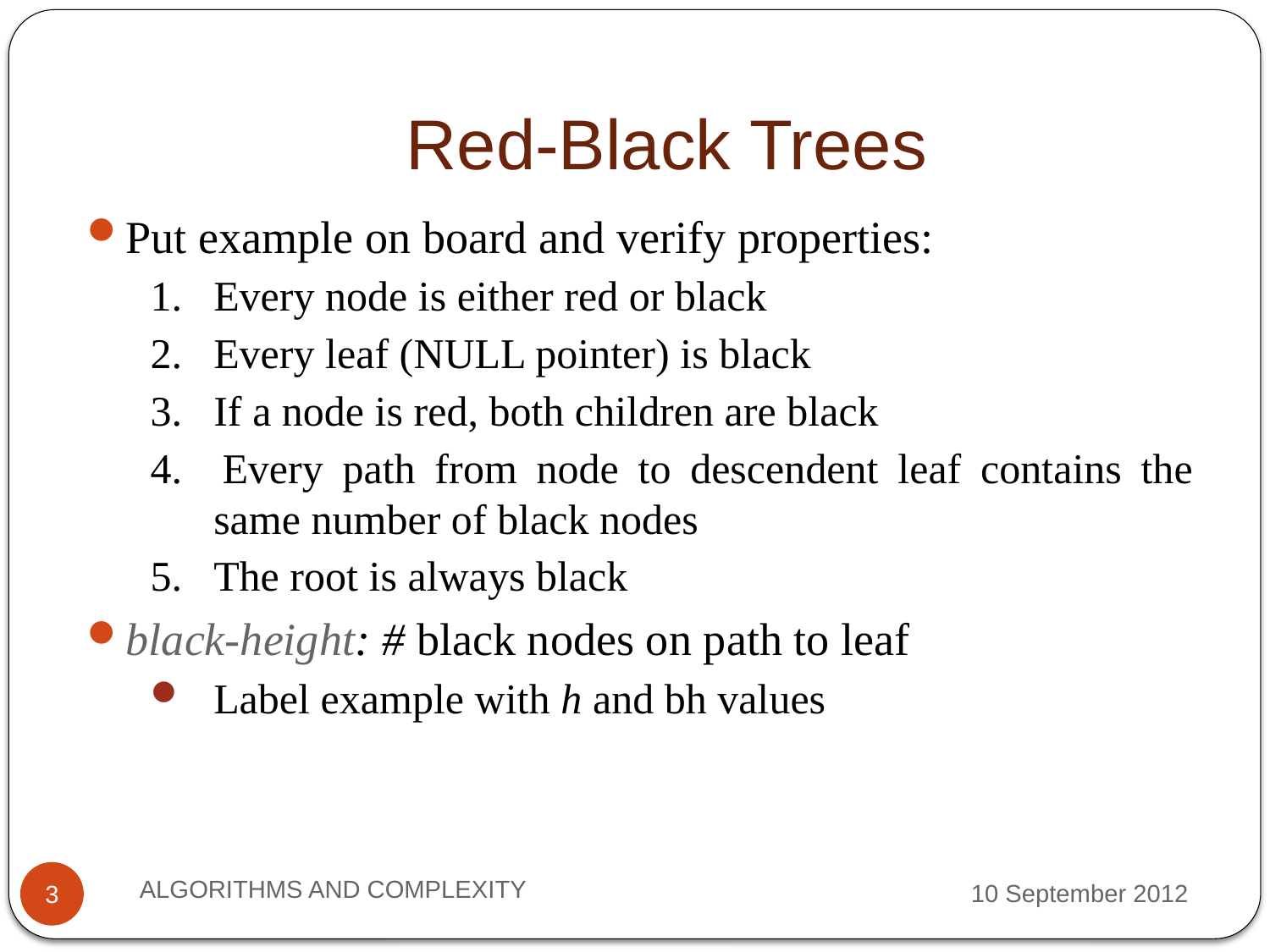

# Red-Black Trees
Put example on board and verify properties:
1.	Every node is either red or black
2.	Every leaf (NULL pointer) is black
3.	If a node is red, both children are black
4. 	Every path from node to descendent leaf contains the same number of black nodes
5. 	The root is always black
black-height: # black nodes on path to leaf
Label example with h and bh values
ALGORITHMS AND COMPLEXITY
10 September 2012
3